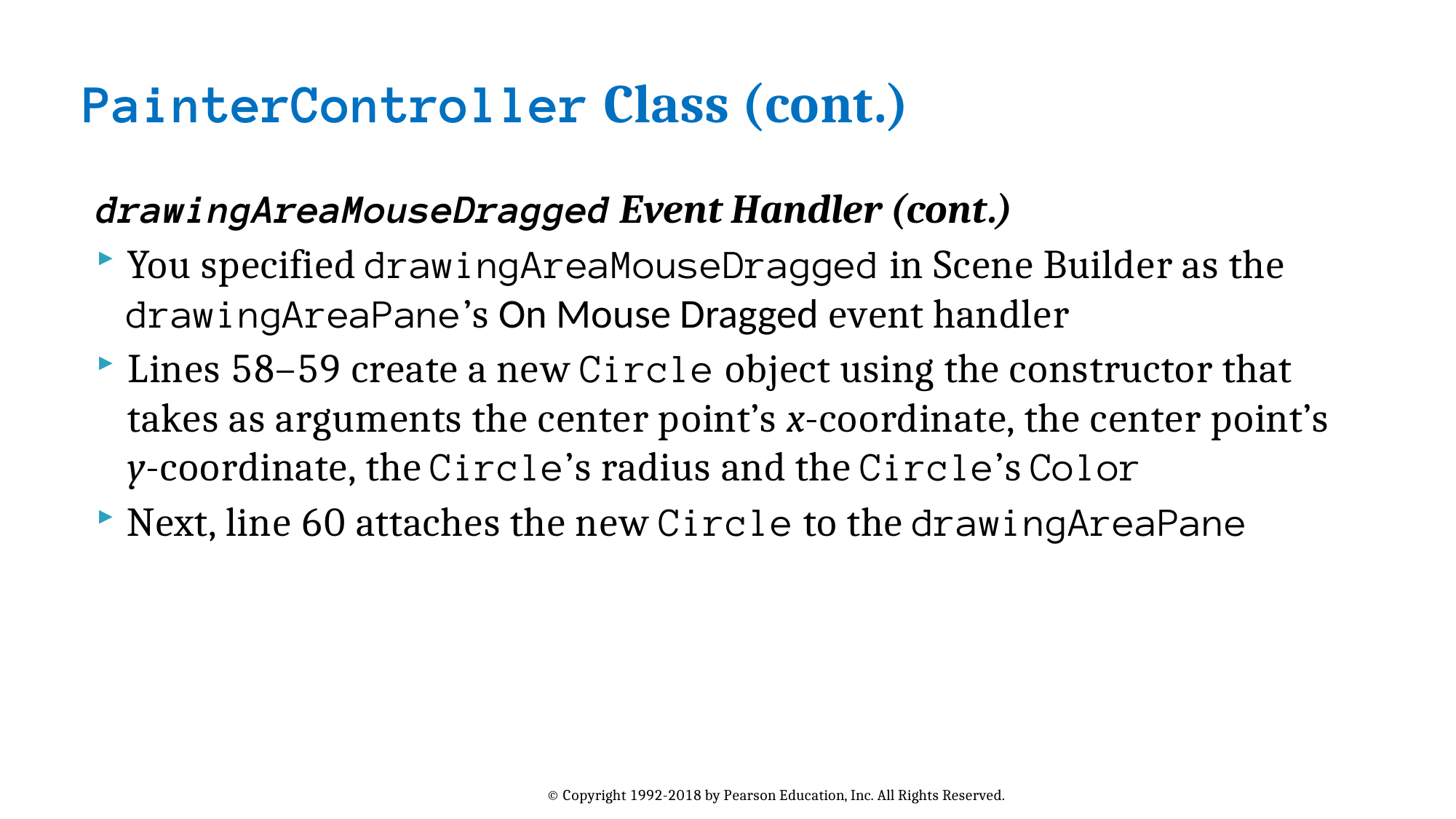

# PainterController Class (cont.)
drawingAreaMouseDragged Event Handler (cont.)
You specified drawingAreaMouseDragged in Scene Builder as the drawingAreaPane’s On Mouse Dragged event handler
Lines 58–59 create a new Circle object using the constructor that takes as arguments the center point’s x-coordinate, the center point’s y-coordinate, the Circle’s radius and the Circle’s Color
Next, line 60 attaches the new Circle to the drawingAreaPane
© Copyright 1992-2018 by Pearson Education, Inc. All Rights Reserved.